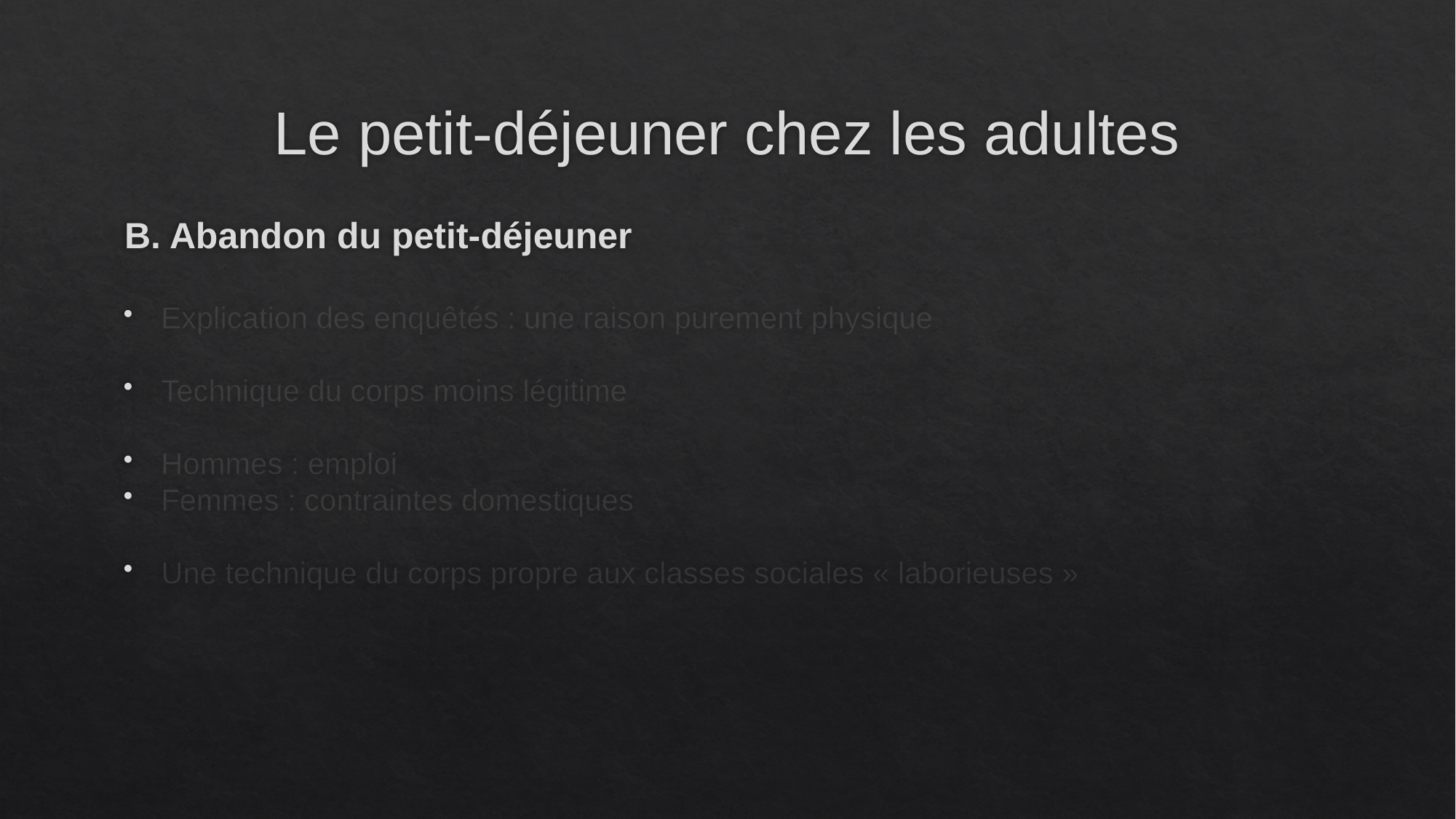

# Le petit-déjeuner chez les adultes
B. Abandon du petit-déjeuner

Explication des enquêtés : une raison purement physique

Technique du corps moins légitime

Hommes : emploi
Femmes : contraintes domestiques

Une technique du corps propre aux classes sociales « laborieuses »